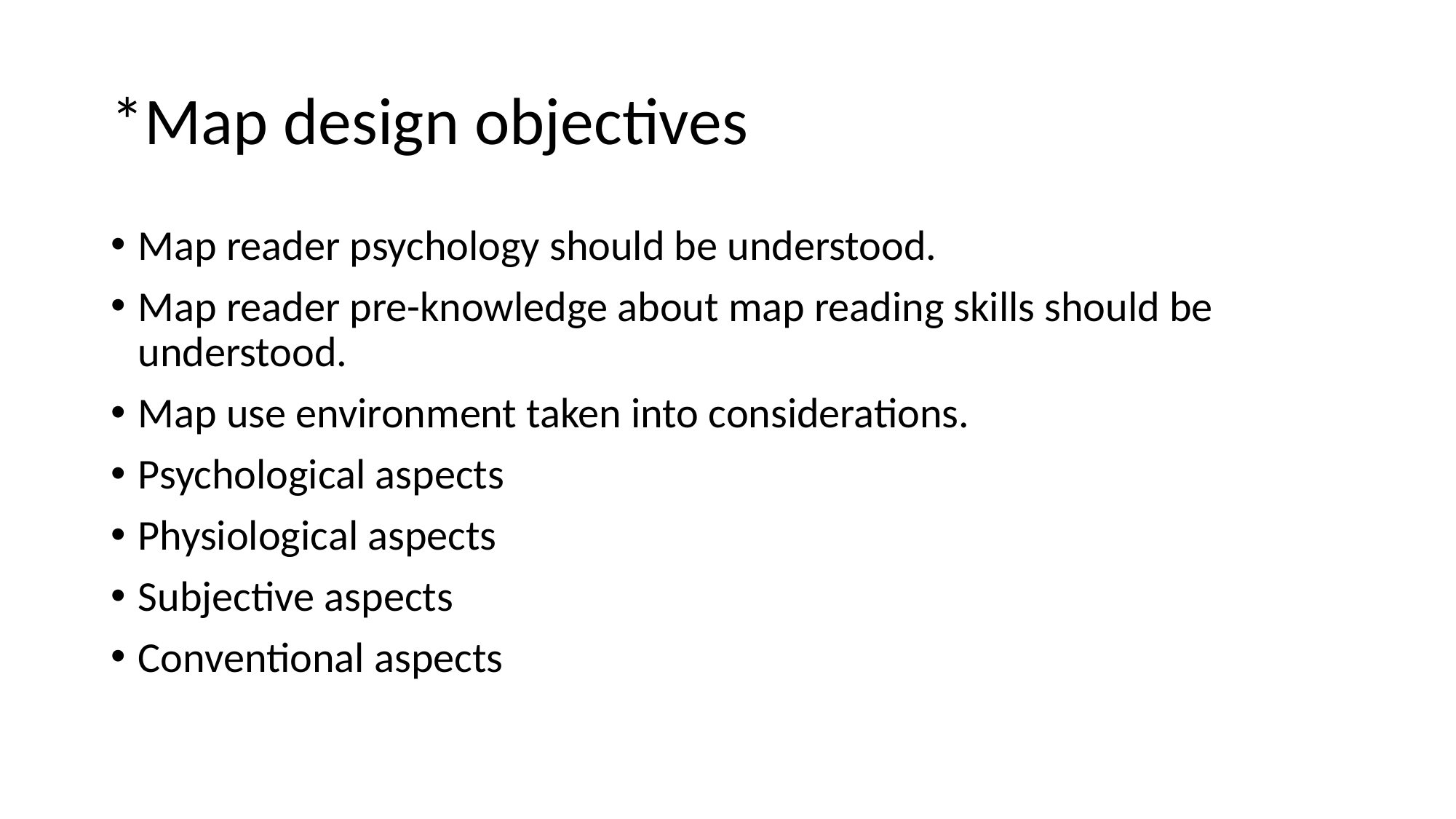

# *Map design objectives
Map reader psychology should be understood.
Map reader pre-knowledge about map reading skills should be understood.
Map use environment taken into considerations.
Psychological aspects
Physiological aspects
Subjective aspects
Conventional aspects